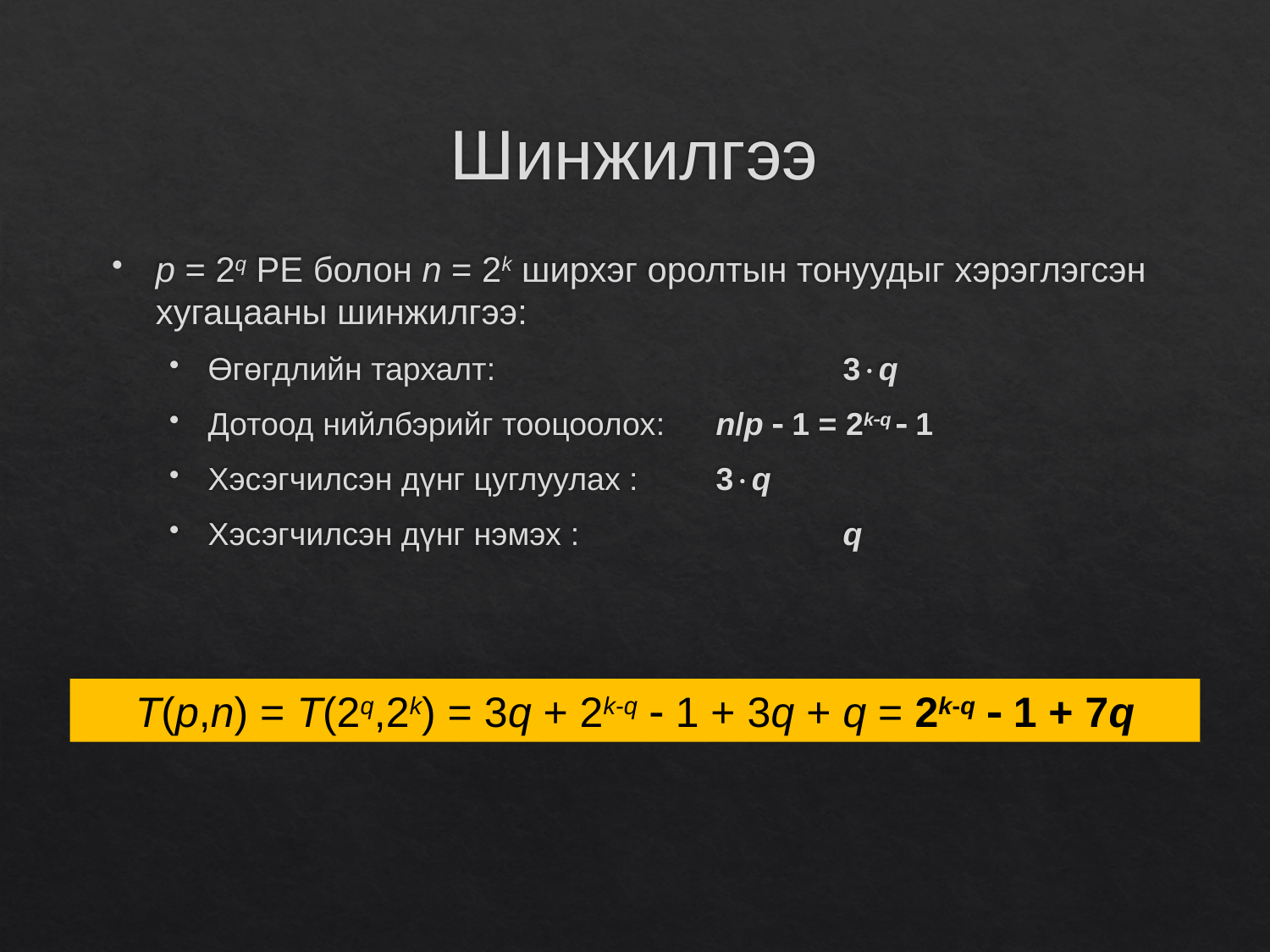

# Шинжилгээ
p = 2q PE болон n = 2k ширхэг оролтын тонуудыг хэрэглэгсэн хугацааны шинжилгээ:
Өгөгдлийн тархалт: 			3⋅q
Дотоод нийлбэрийг тооцоолох:	n/p − 1 = 2k−q − 1
Хэсэгчилсэн дүнг цуглуулах : 	3⋅q
Хэсэгчилсэн дүнг нэмэх :  		q

T(p,n) = T(2q,2k) = 3q + 2k-q − 1 + 3q + q = 2k-q − 1 + 7q